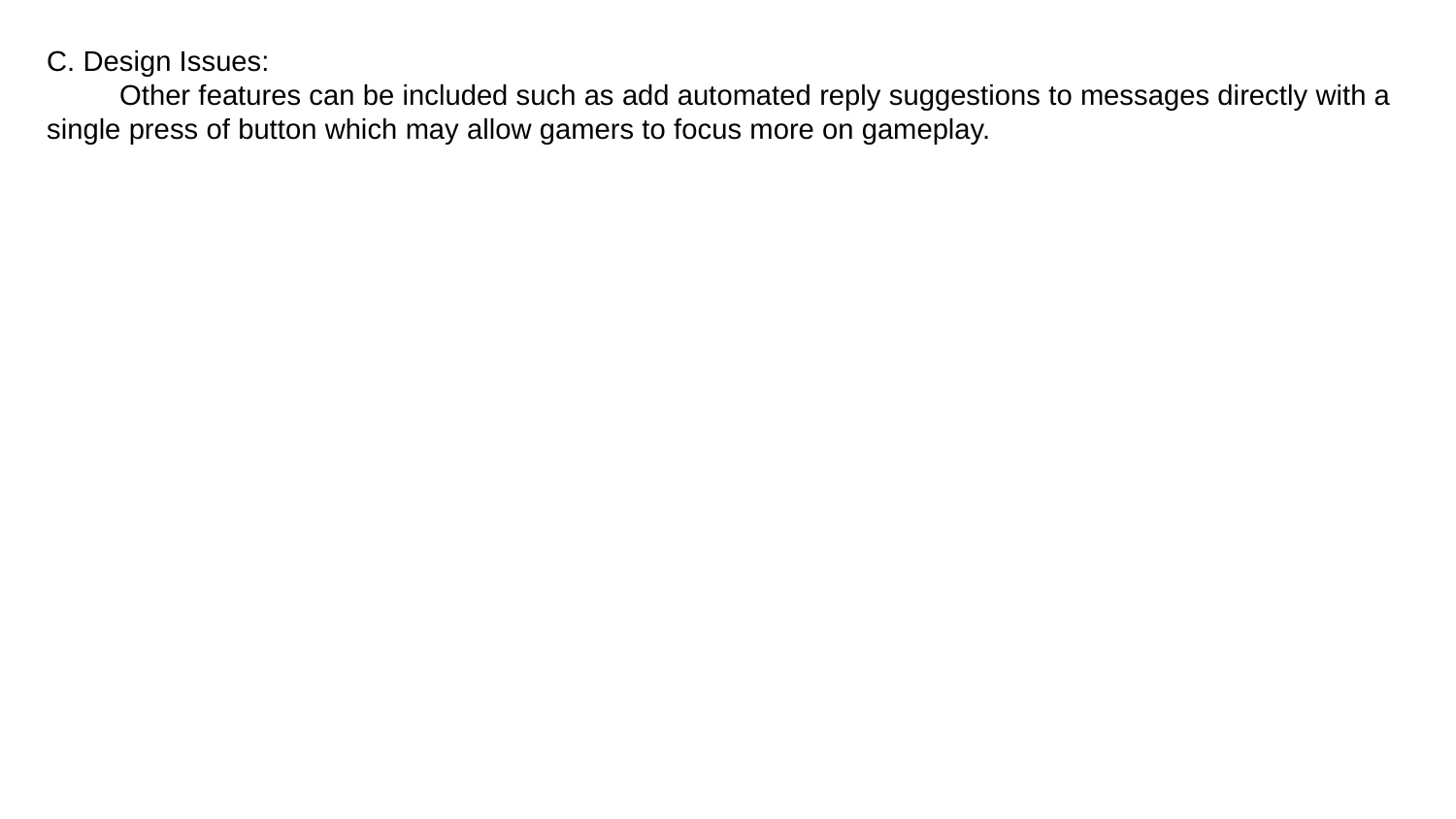

C. Design Issues:
Other features can be included such as add automated reply suggestions to messages directly with a single press of button which may allow gamers to focus more on gameplay.